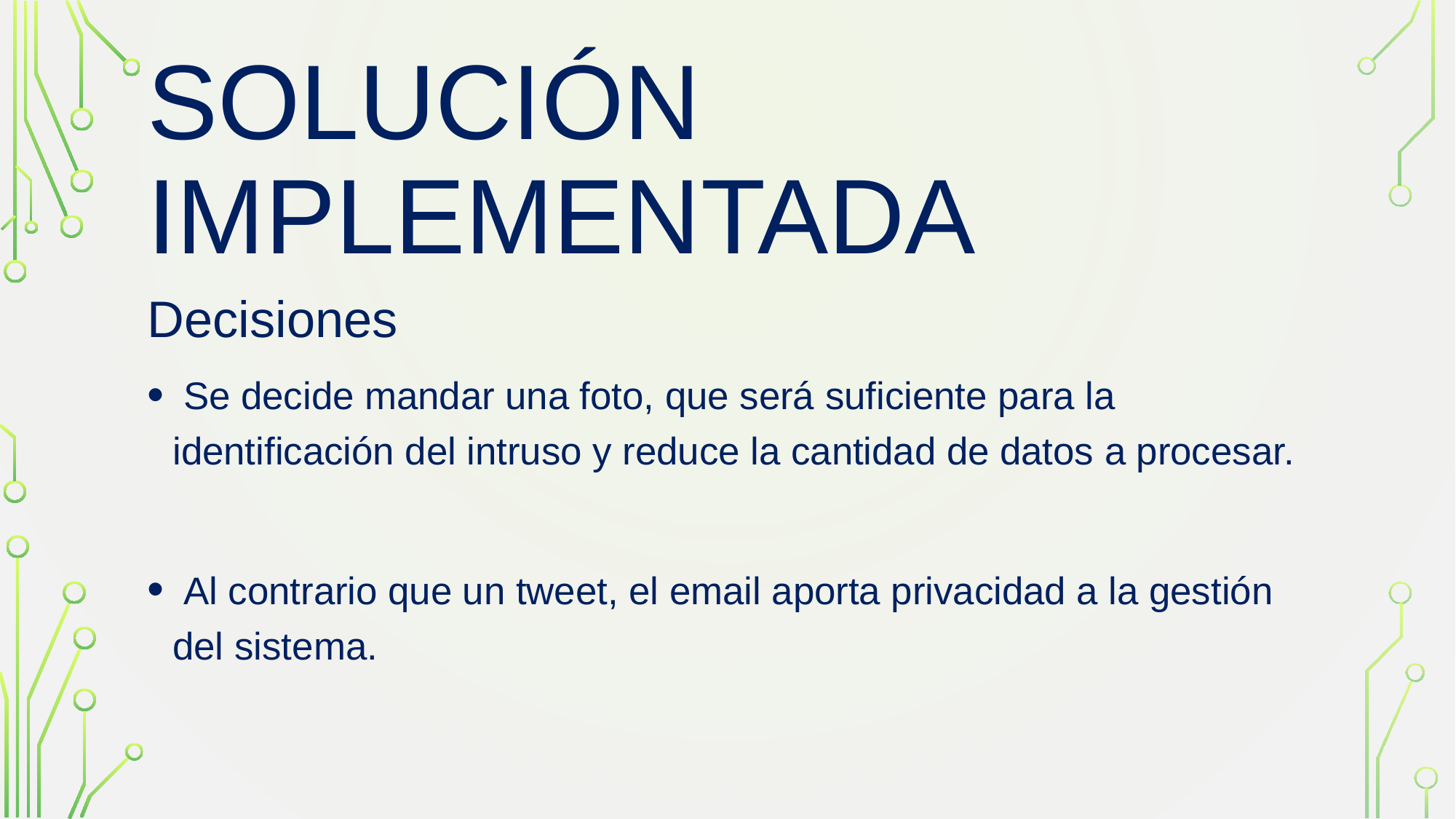

# SOLUCIÓN IMPLEMENTADA
Decisiones
 Se decide mandar una foto, que será suficiente para la identificación del intruso y reduce la cantidad de datos a procesar.

 Al contrario que un tweet, el email aporta privacidad a la gestión del sistema.